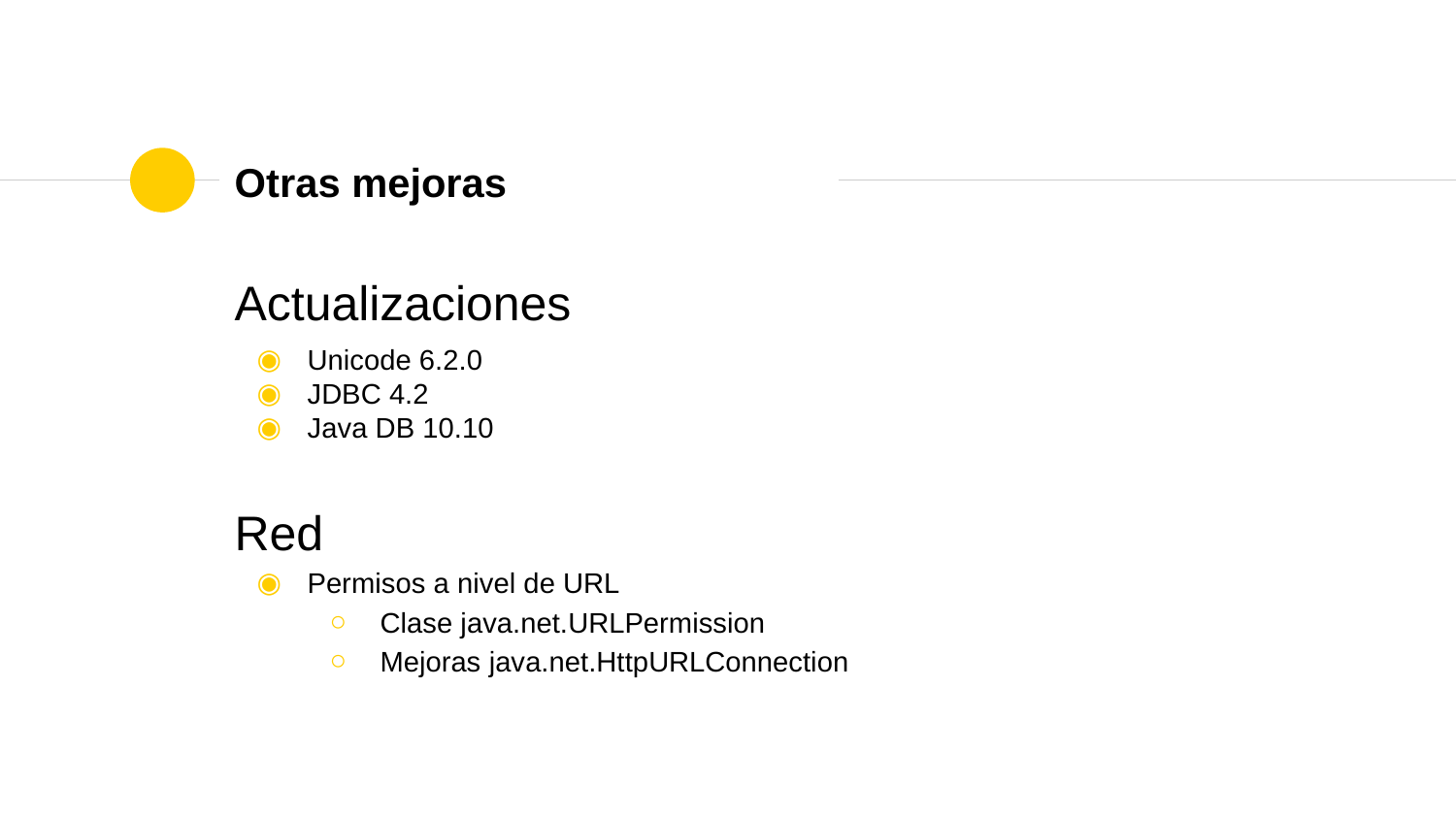

# Otras mejoras
Actualizaciones
Unicode 6.2.0
JDBC 4.2
Java DB 10.10

Red
Permisos a nivel de URL
Clase java.net.URLPermission
Mejoras java.net.HttpURLConnection